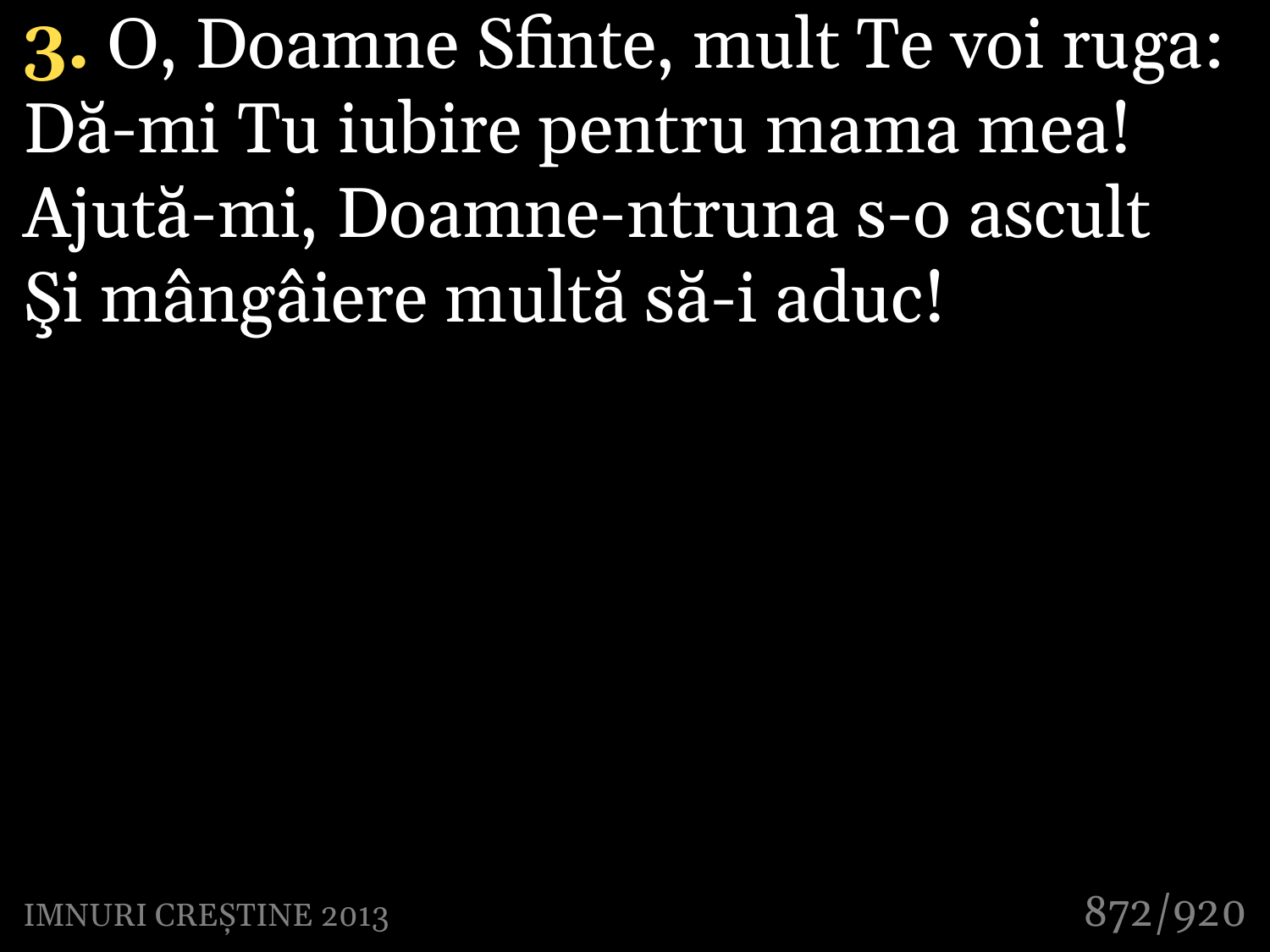

3. O, Doamne Sfinte, mult Te voi ruga:
Dă-mi Tu iubire pentru mama mea!
Ajută-mi, Doamne-ntruna s-o ascult
Şi mângâiere multă să-i aduc!
872/920
IMNURI CREȘTINE 2013